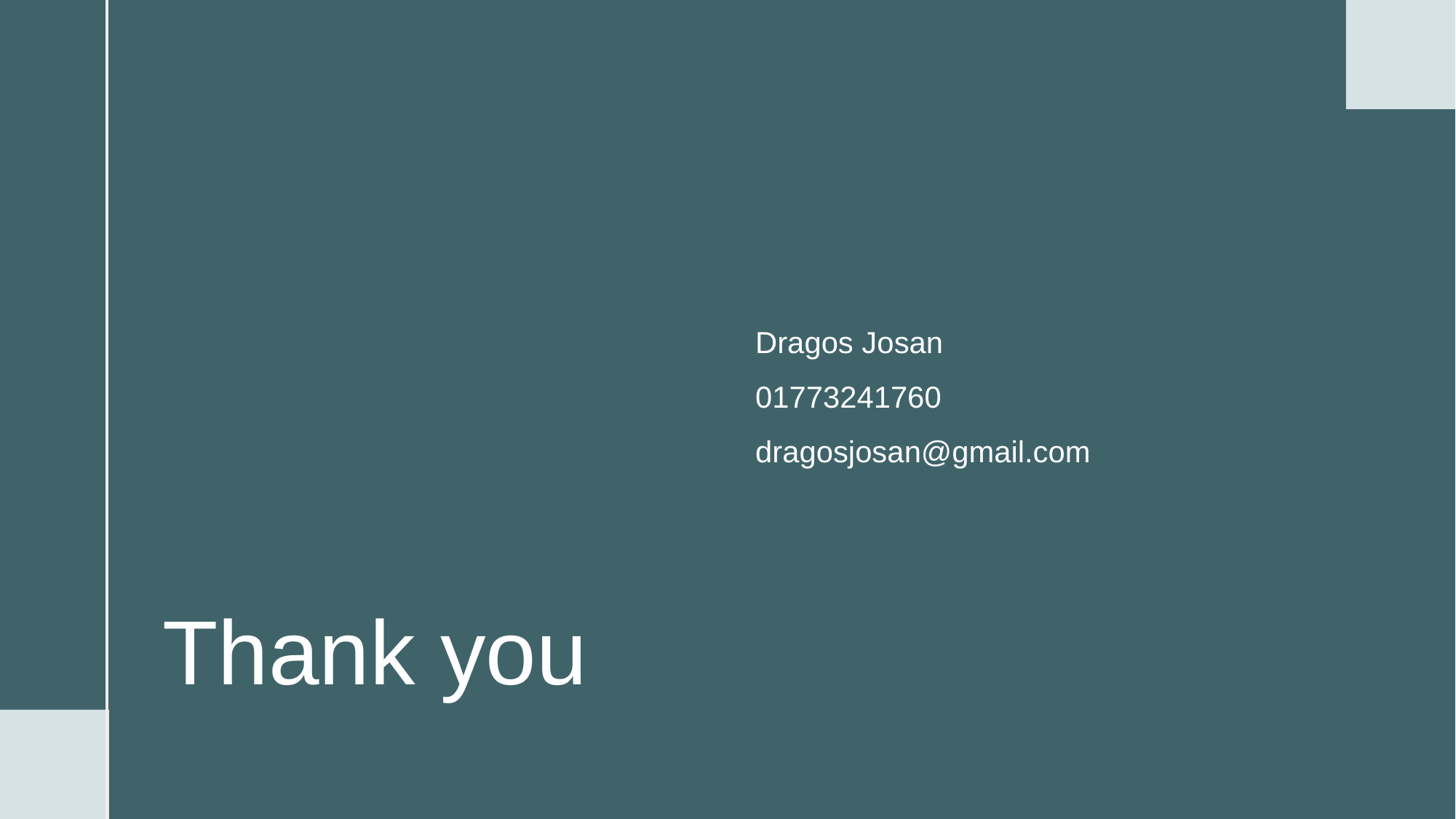

Dragos Josan
01773241760
dragosjosan@gmail.com
# Thank you